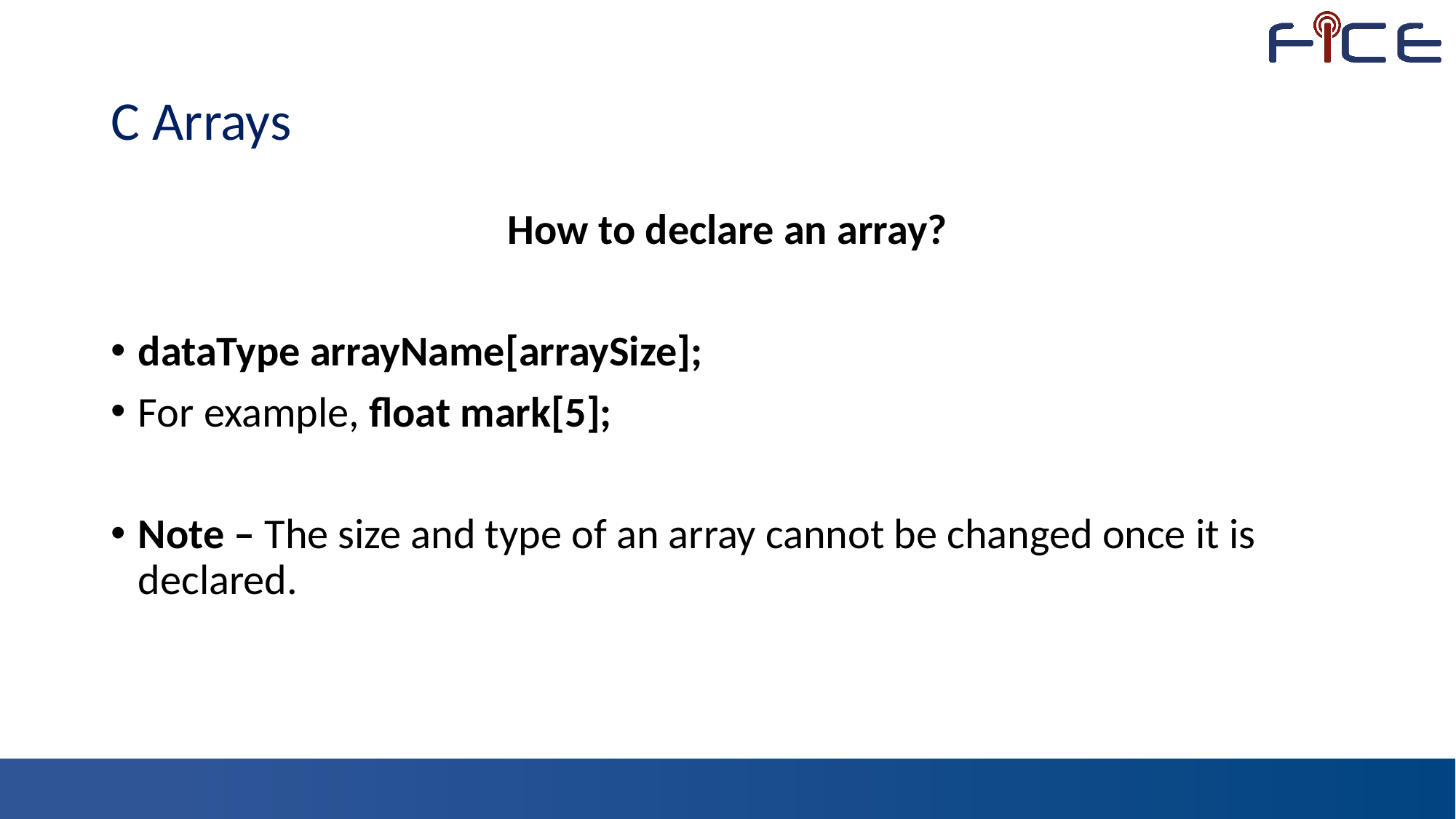

# C Arrays
How to declare an array?

dataType arrayName[arraySize];
For example, float mark[5];

Note – The size and type of an array cannot be changed once it is declared.